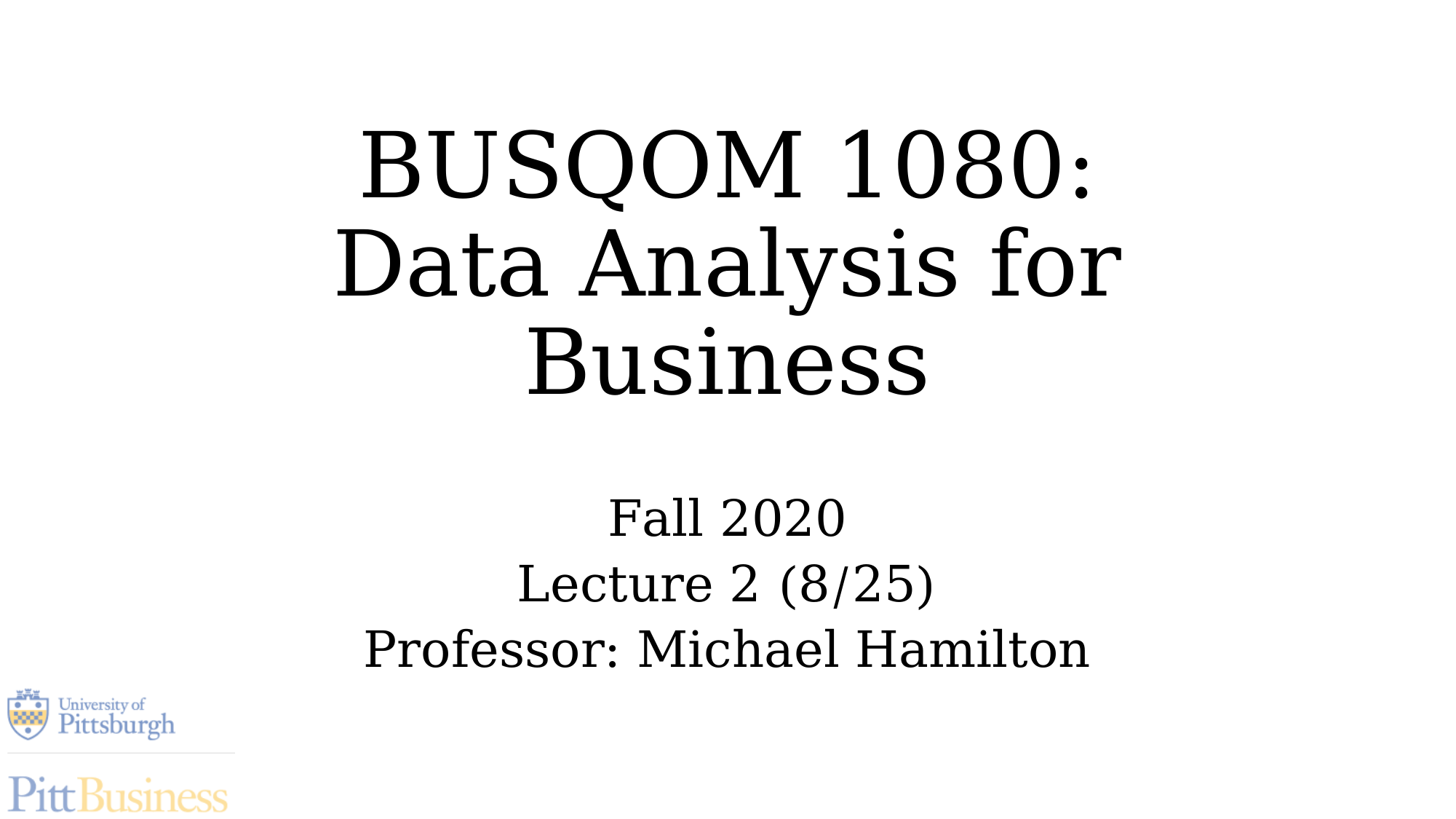

# BUSQOM 1080: Data Analysis for Business
Fall 2020
Lecture 2 (8/25)
Professor: Michael Hamilton